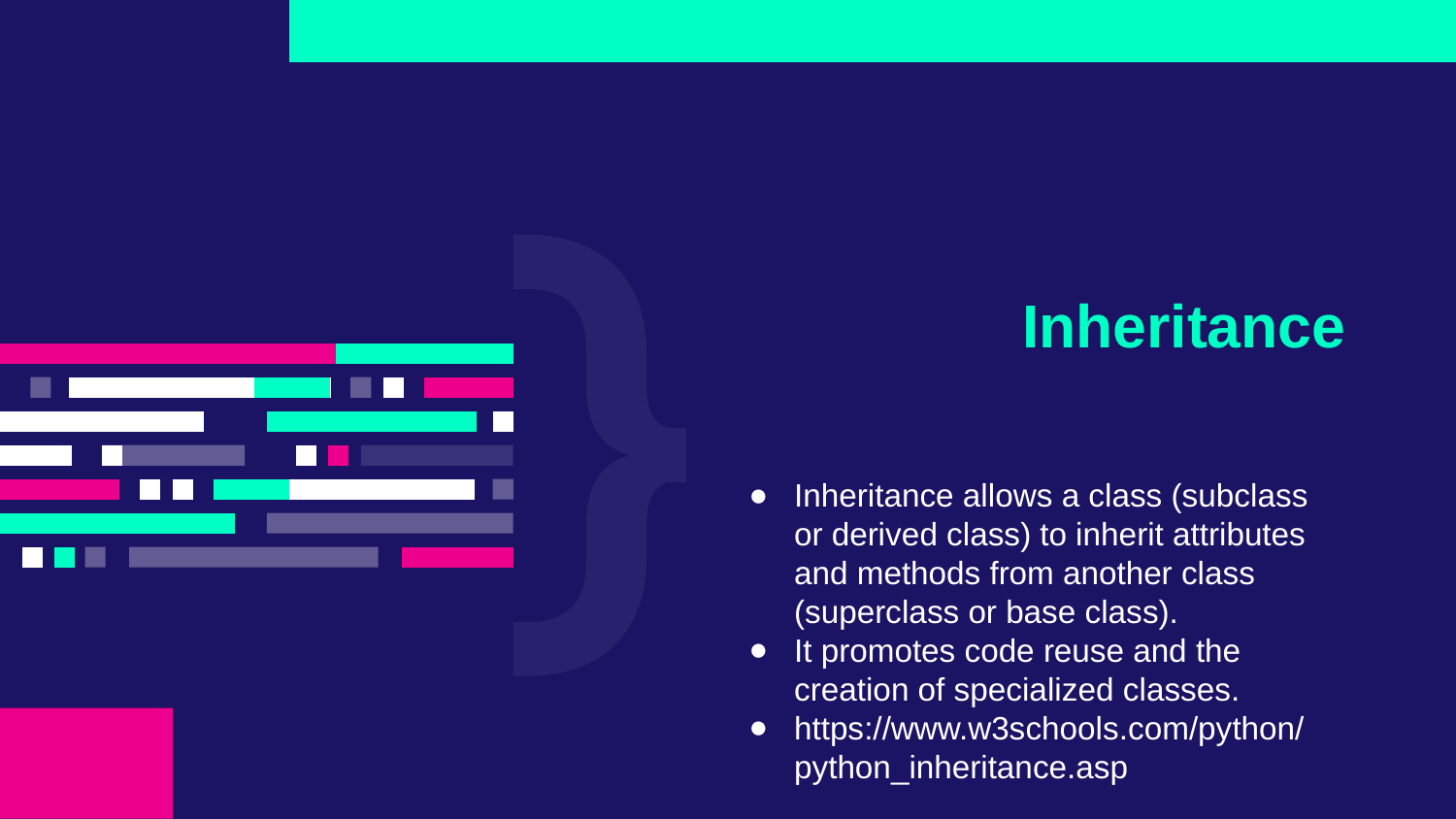

# Inheritance
Inheritance allows a class (subclass or derived class) to inherit attributes and methods from another class (superclass or base class).
It promotes code reuse and the creation of specialized classes.
https://www.w3schools.com/python/python_inheritance.asp